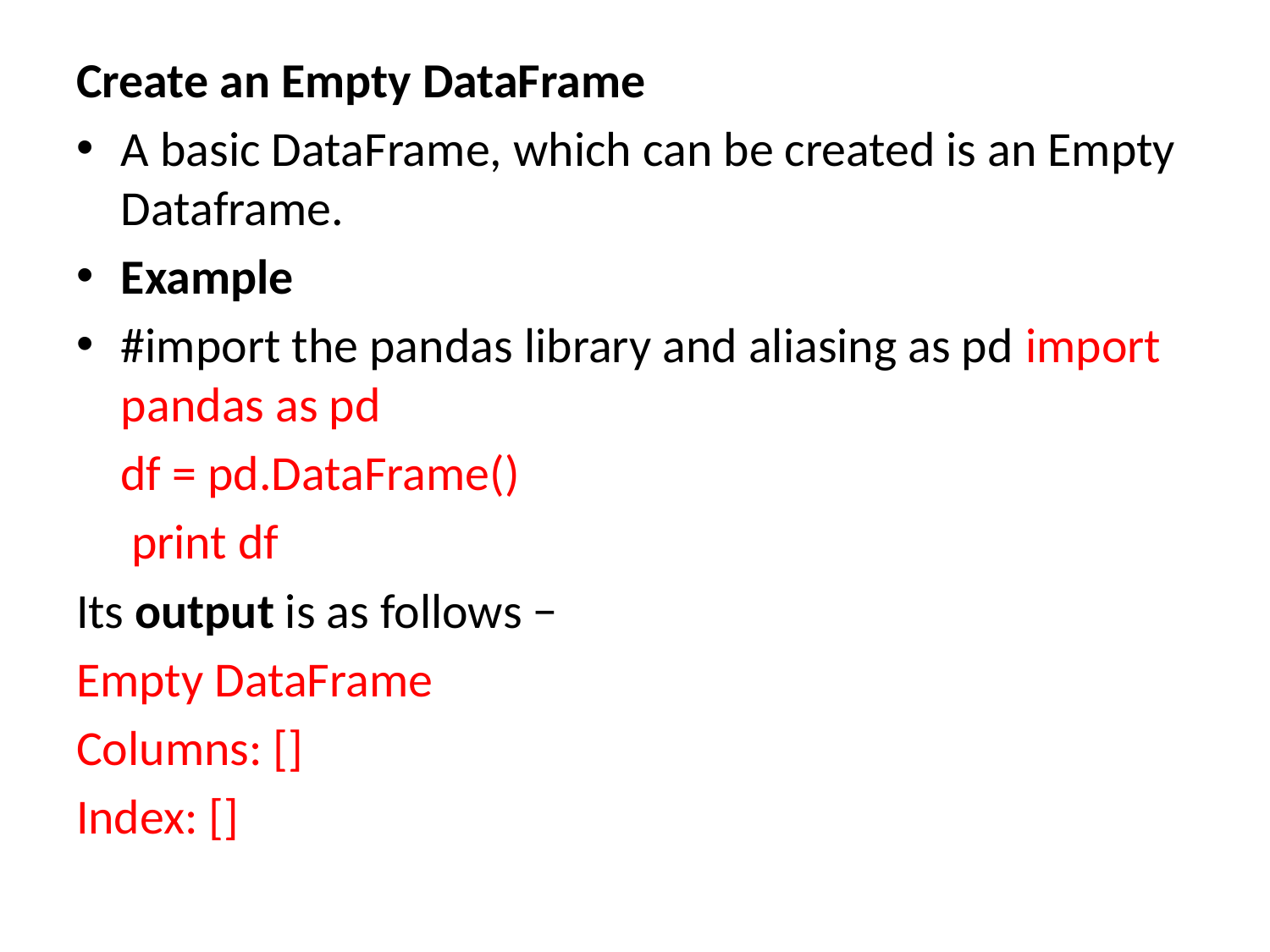

Create an Empty DataFrame
A basic DataFrame, which can be created is an Empty Dataframe.
Example
#import the pandas library and aliasing as pd import pandas as pd
    df = pd.DataFrame()
     print df
Its output is as follows −
Empty DataFrame
Columns: []
Index: []